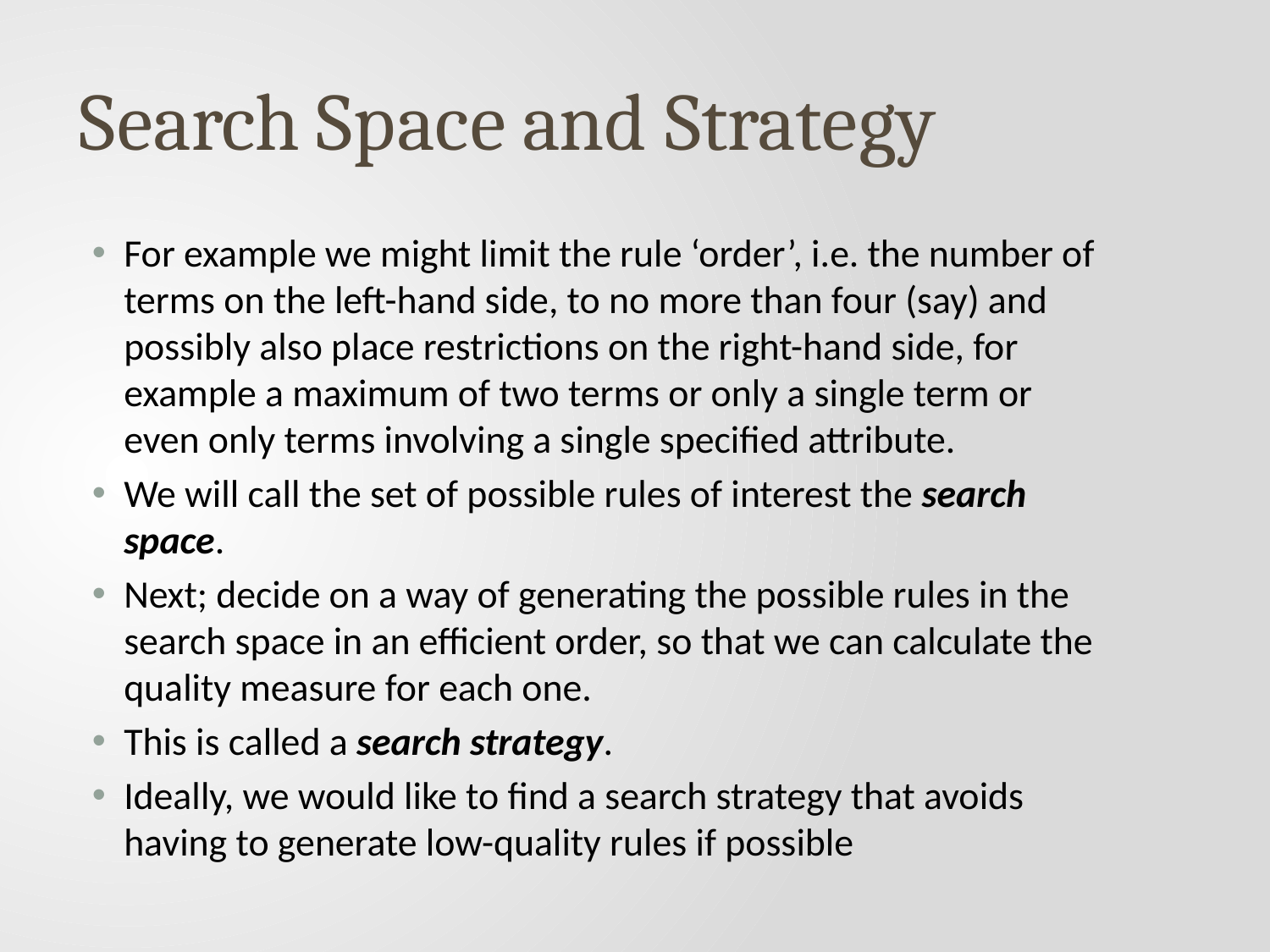

# Search Space and Strategy
For example we might limit the rule ‘order’, i.e. the number of terms on the left-hand side, to no more than four (say) and possibly also place restrictions on the right-hand side, for example a maximum of two terms or only a single term or even only terms involving a single specified attribute.
We will call the set of possible rules of interest the search space.
Next; decide on a way of generating the possible rules in the search space in an efficient order, so that we can calculate the quality measure for each one.
This is called a search strategy.
Ideally, we would like to find a search strategy that avoids having to generate low-quality rules if possible